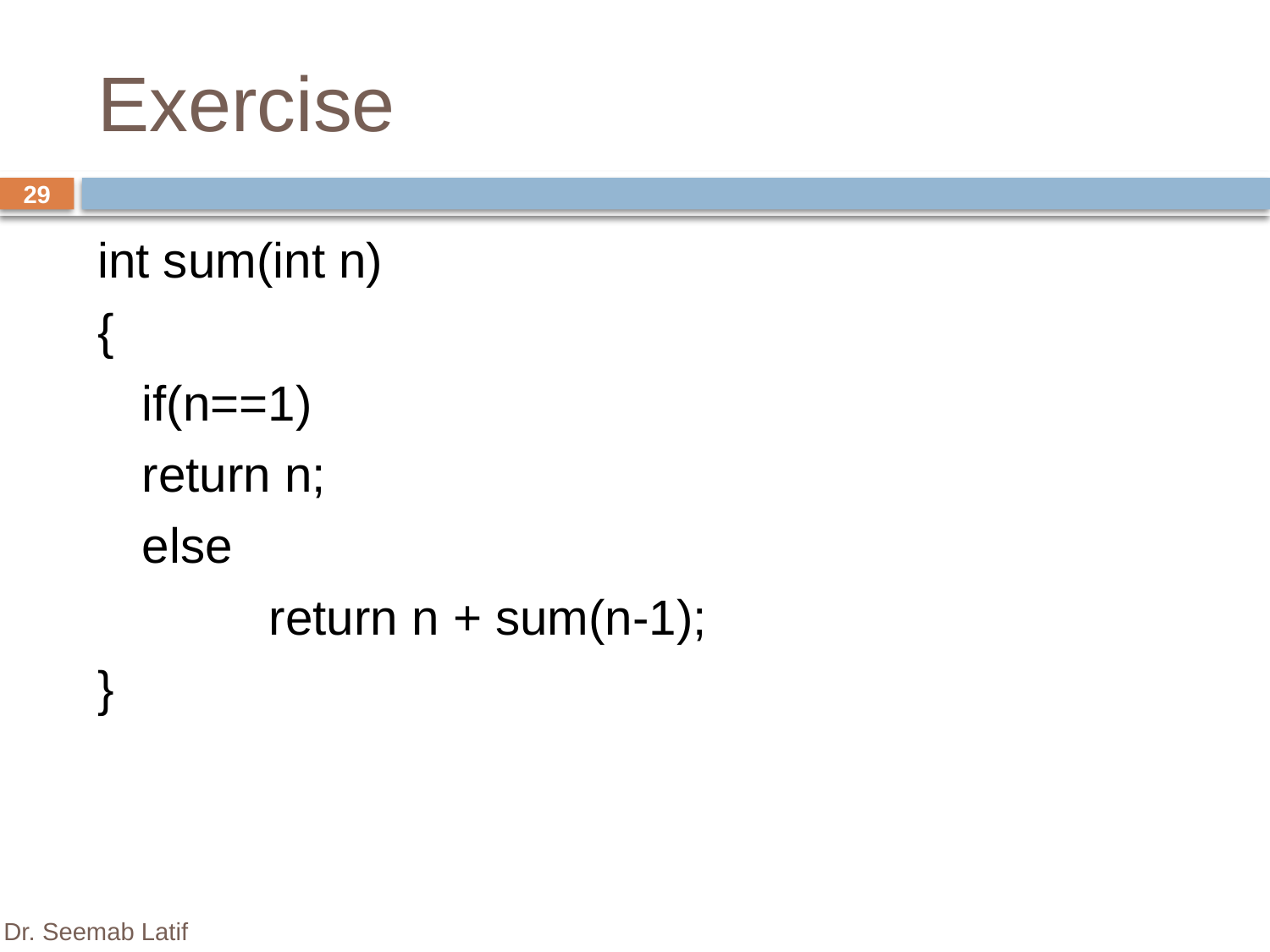

# Exercise
29
int sum(int n)
{
	if(n==1)
	return n;
	else
		return n + sum(n-1);
}